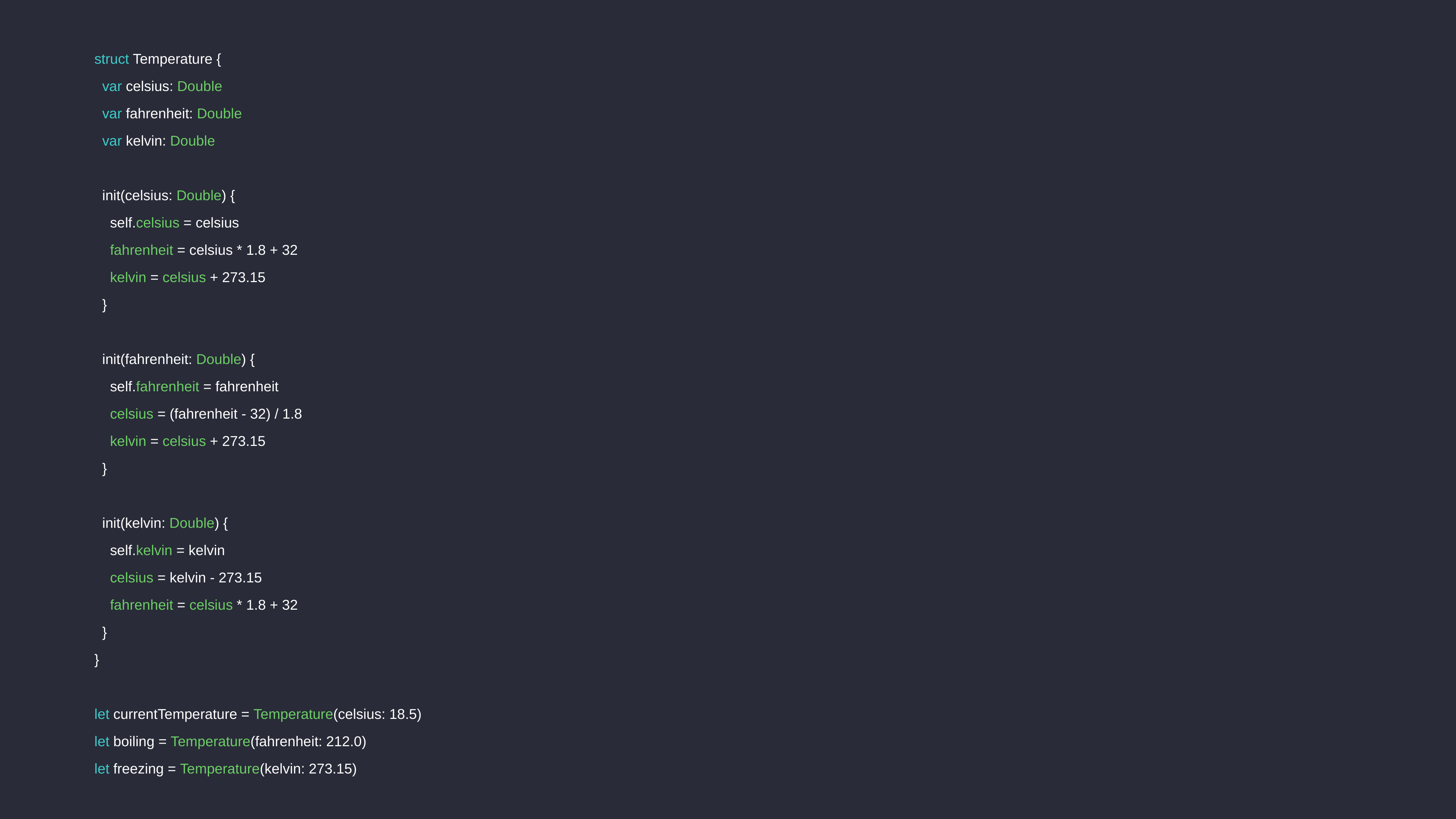

struct Temperature {
  var celsius: Double
  var fahrenheit: Double
  var kelvin: Double

  init(celsius: Double) {
    self.celsius = celsius
    fahrenheit = celsius * 1.8 + 32
    kelvin = celsius + 273.15
  }

  init(fahrenheit: Double) {
    self.fahrenheit = fahrenheit
    celsius = (fahrenheit - 32) / 1.8
    kelvin = celsius + 273.15
  }

  init(kelvin: Double) {
    self.kelvin = kelvin
    celsius = kelvin - 273.15
    fahrenheit = celsius * 1.8 + 32
  }
}

let currentTemperature = Temperature(celsius: 18.5)
let boiling = Temperature(fahrenheit: 212.0)
let freezing = Temperature(kelvin: 273.15)